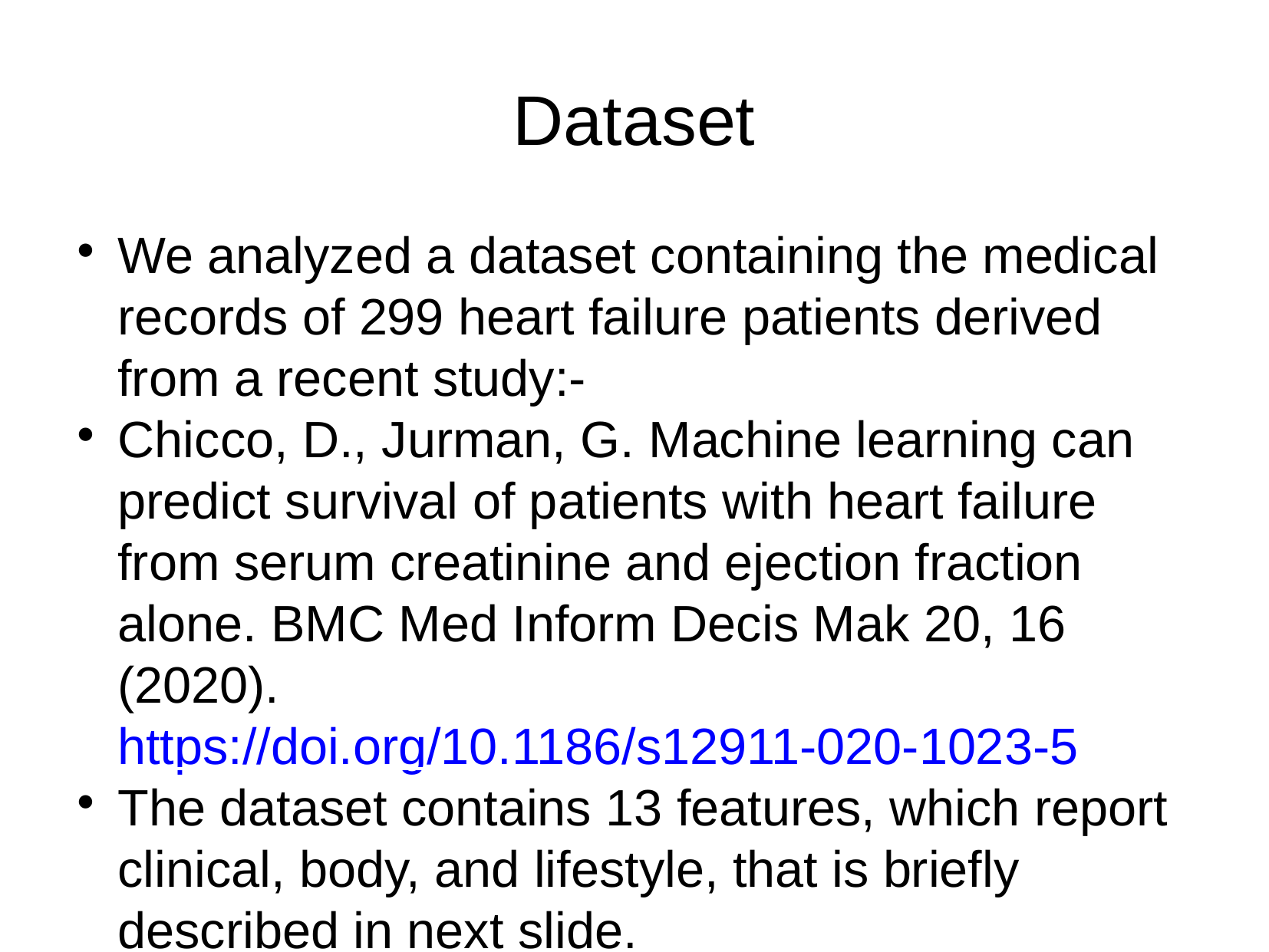

Dataset
We analyzed a dataset containing the medical records of 299 heart failure patients derived from a recent study:-
Chicco, D., Jurman, G. Machine learning can predict survival of patients with heart failure from serum creatinine and ejection fraction alone. BMC Med Inform Decis Mak 20, 16 (2020). https://doi.org/10.1186/s12911-020-1023-5
The dataset contains 13 features, which report clinical, body, and lifestyle, that is briefly described in next slide.
Some features are binary: anaemia, high blood pressure, diabetes, sex, and smoking.